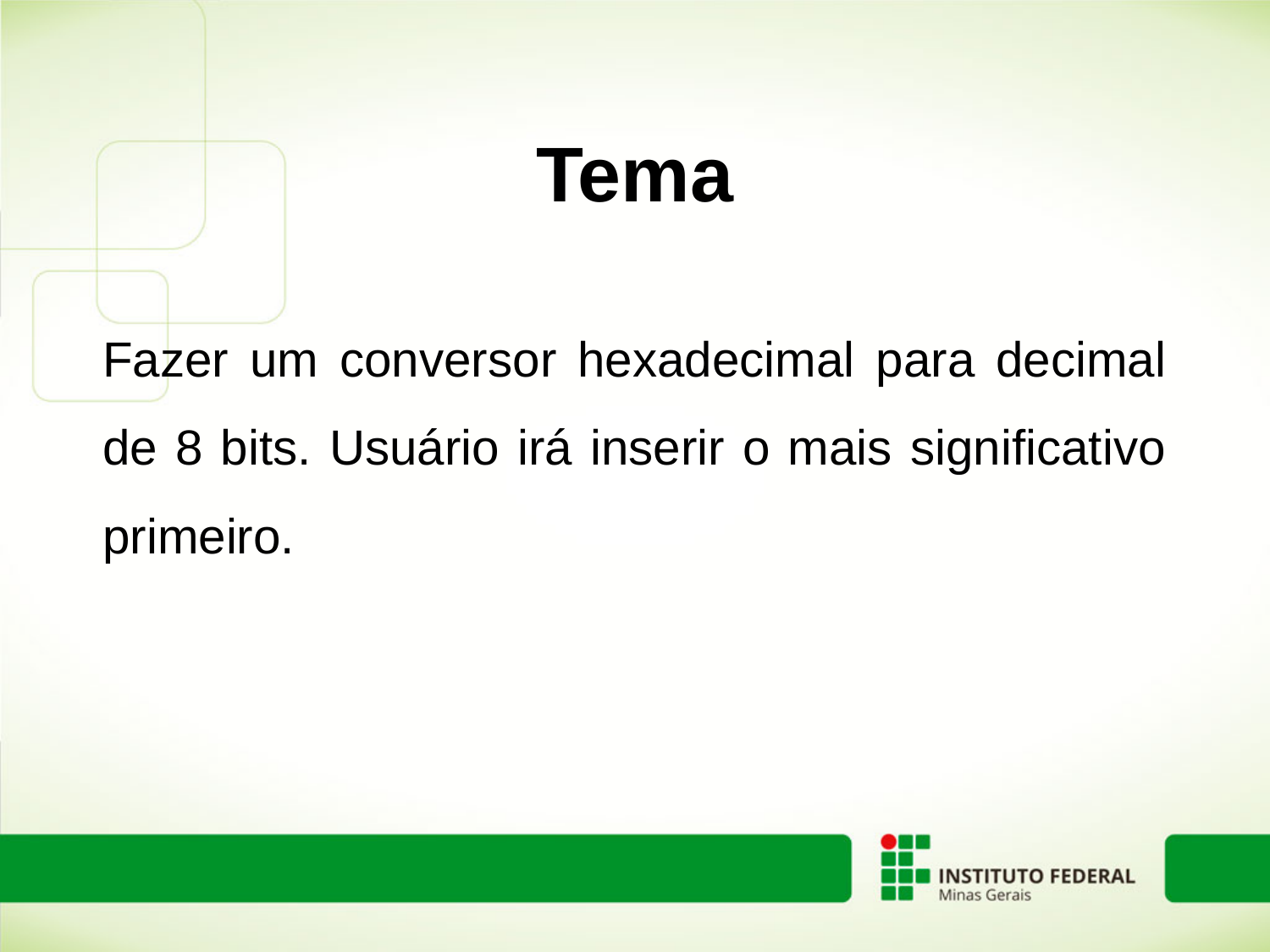

# Tema
Fazer um conversor hexadecimal para decimal de 8 bits. Usuário irá inserir o mais significativo primeiro.